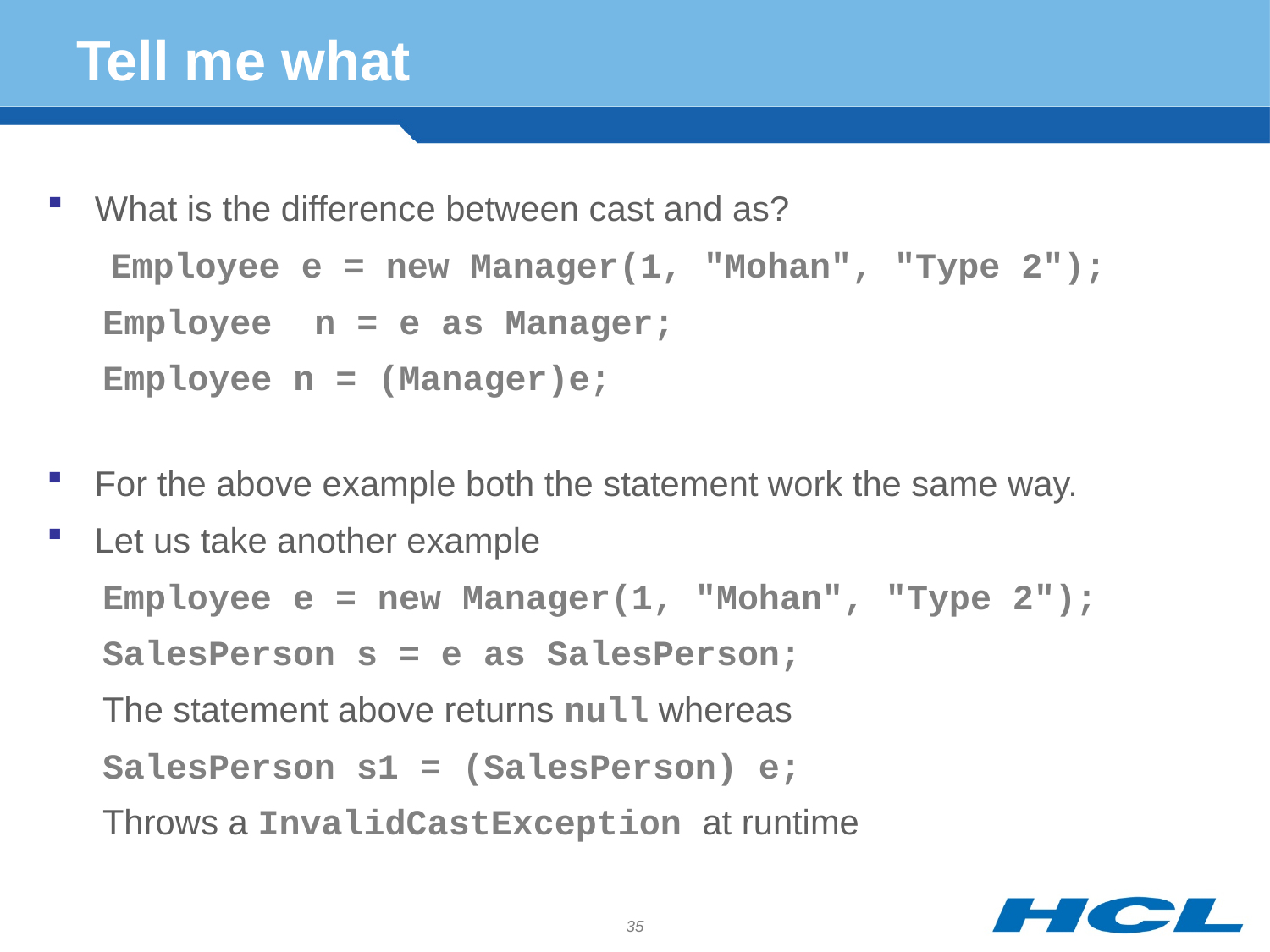

# Tell me what
What is the difference between cast and as?
   Employee e = new Manager(1, "Mohan", "Type 2");
Employee  n = e as Manager;
Employee n = (Manager)e;
For the above example both the statement work the same way.
Let us take another example
Employee e = new Manager(1, "Mohan", "Type 2");
SalesPerson s = e as SalesPerson;
The statement above returns null whereas
SalesPerson s1 = (SalesPerson) e;
Throws a InvalidCastException at runtime
35